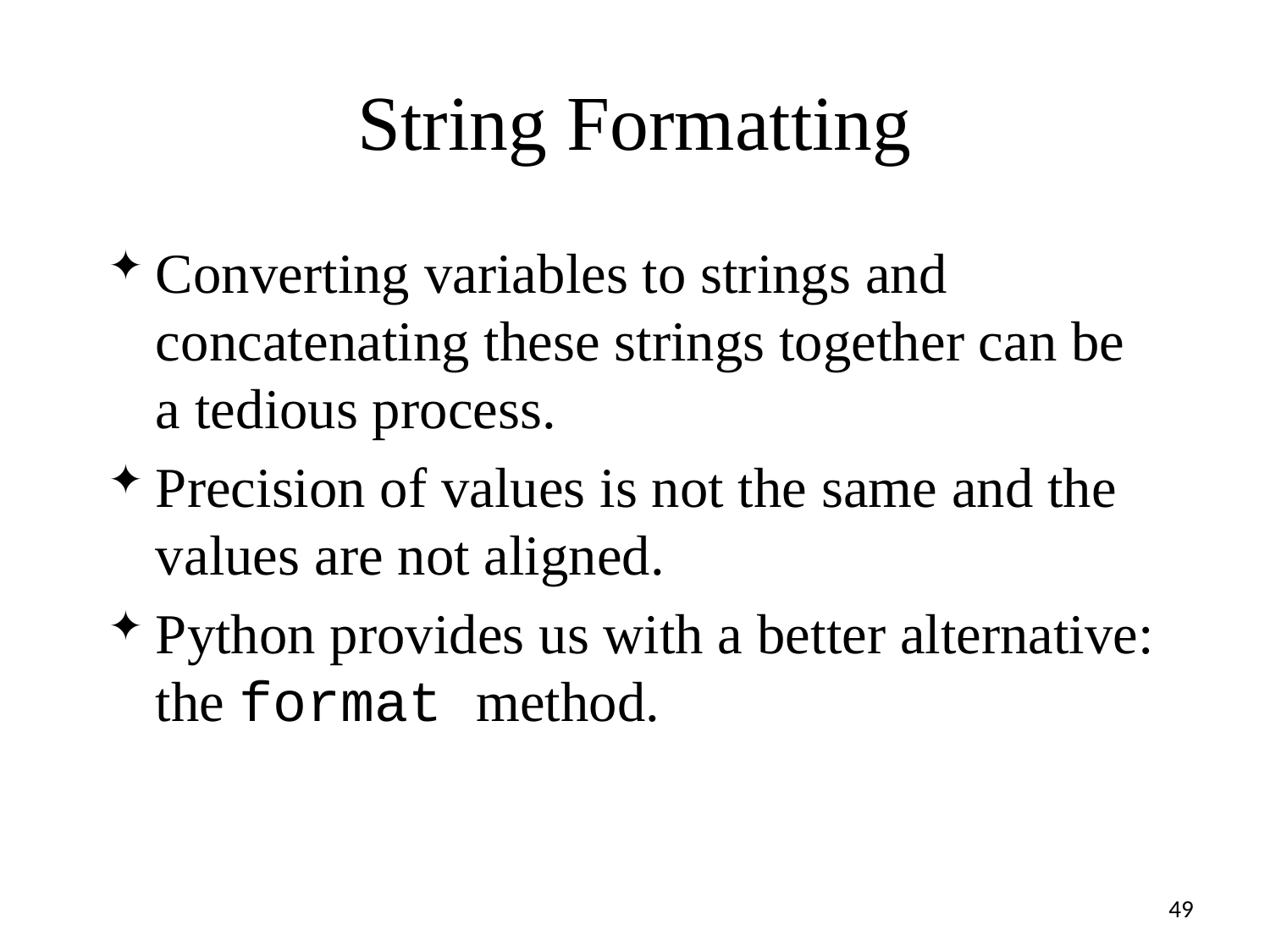

# String Formatting
Converting variables to strings and concatenating these strings together can be a tedious process.
Precision of values is not the same and the values are not aligned.
Python provides us with a better alternative: the format method.
49